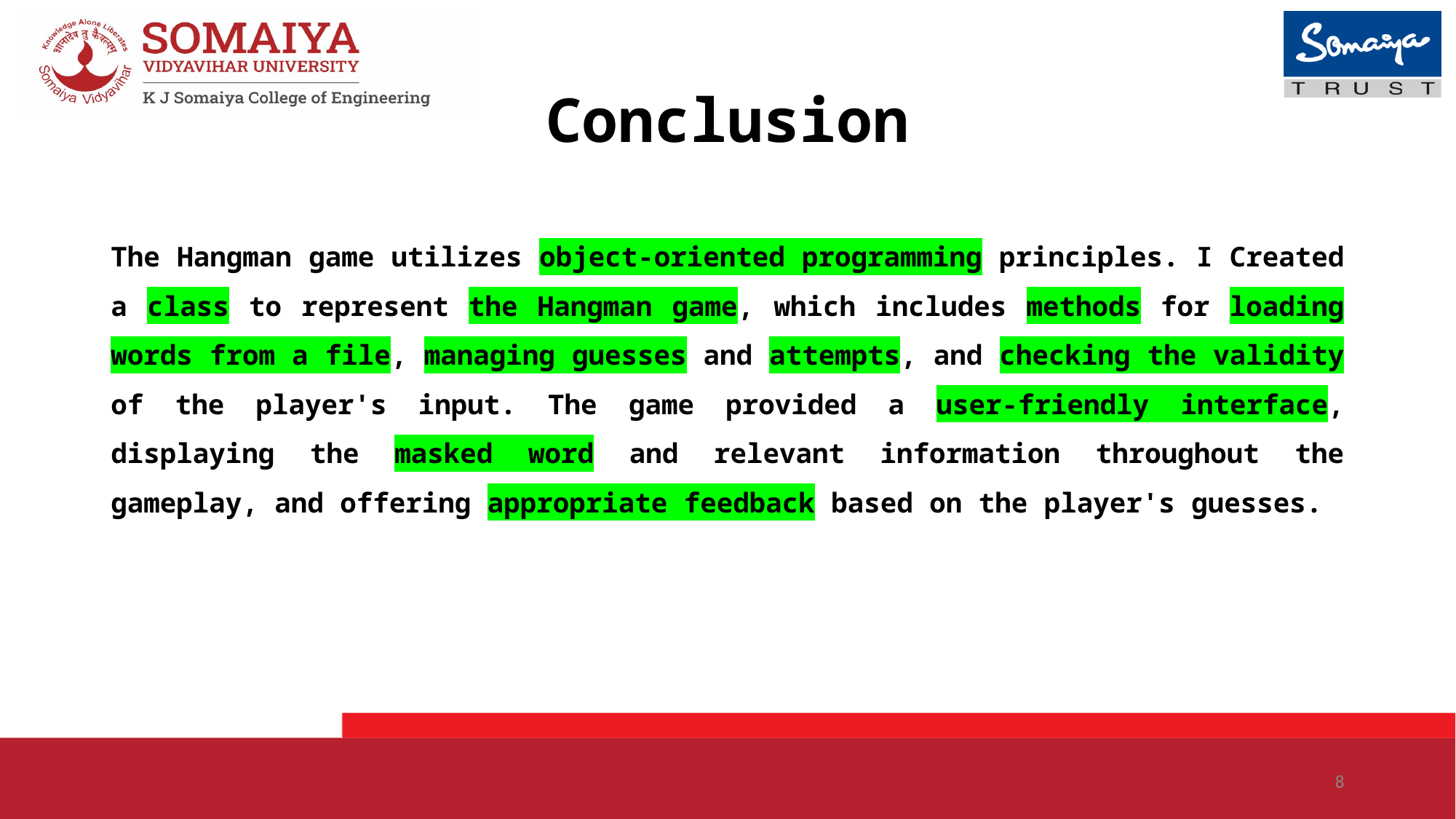

# Conclusion
The Hangman game utilizes object-oriented programming principles. I Created a class to represent the Hangman game, which includes methods for loading words from a file, managing guesses and attempts, and checking the validity of the player's input. The game provided a user-friendly interface, displaying the masked word and relevant information throughout the gameplay, and offering appropriate feedback based on the player's guesses.
8